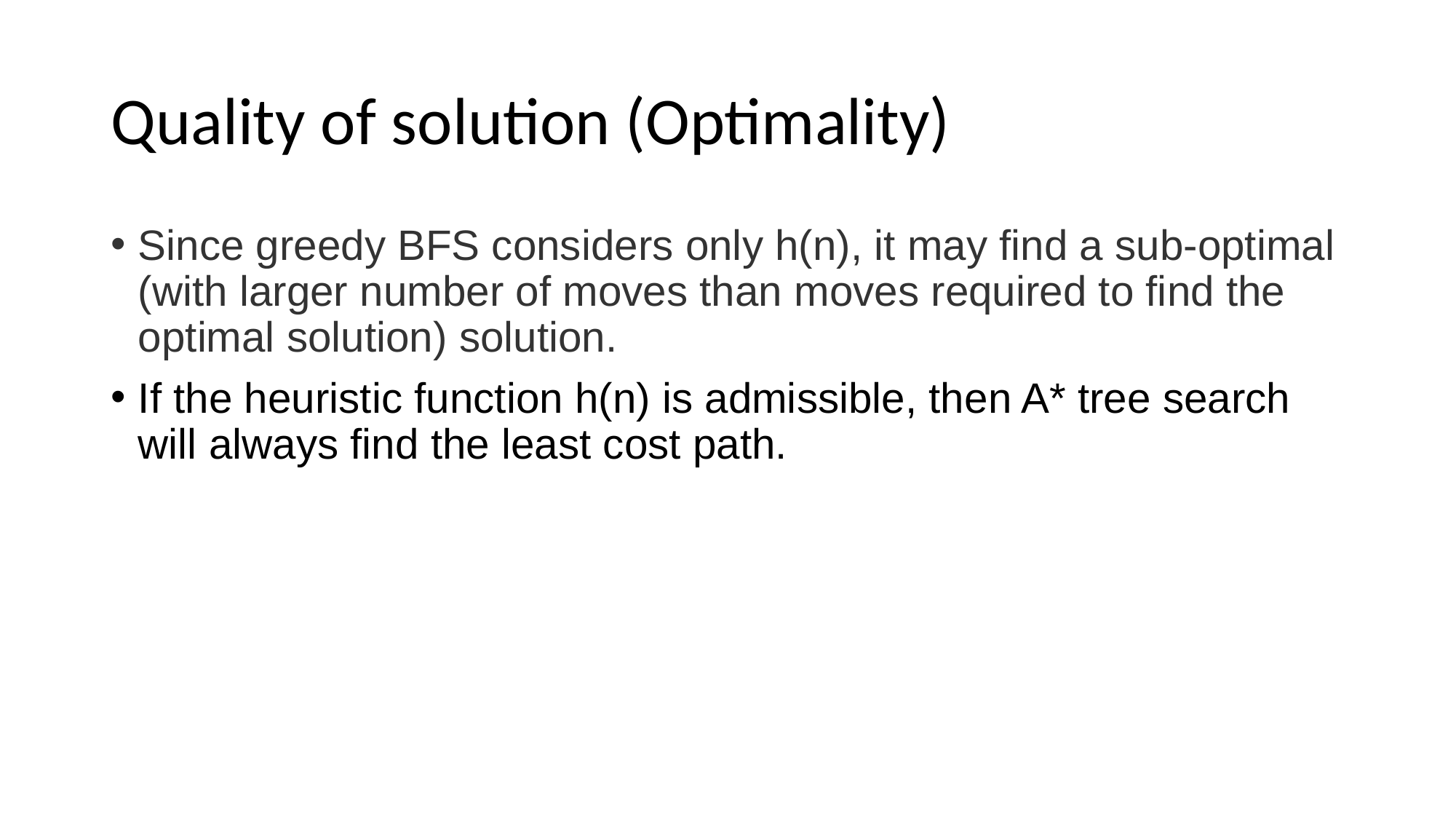

# Quality of solution (Optimality)
Since greedy BFS considers only h(n), it may find a sub-optimal (with larger number of moves than moves required to find the optimal solution) solution.
If the heuristic function h(n) is admissible, then A* tree search will always find the least cost path.